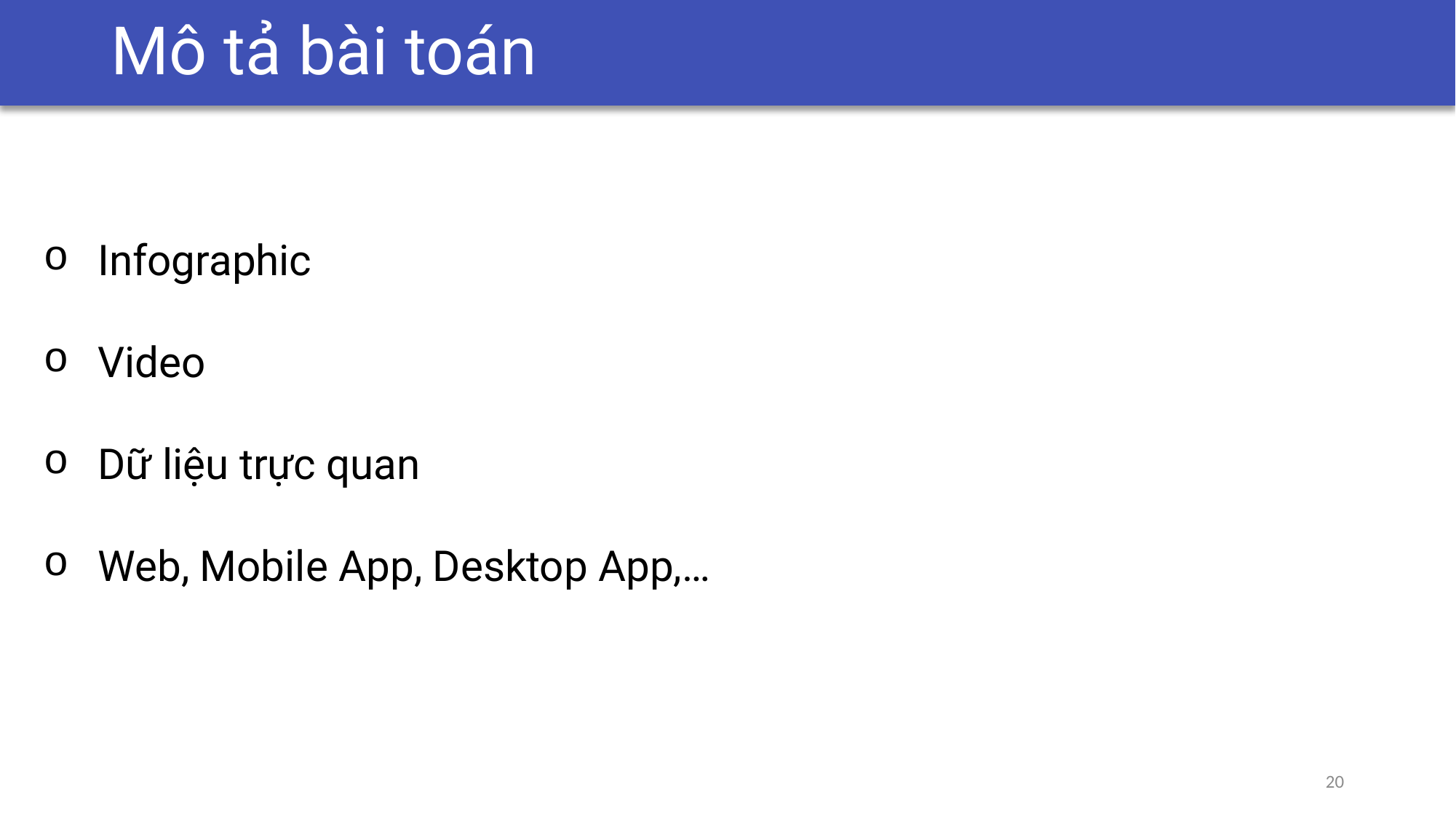

# Bối cảnh thực tại và nhu cầu
Mô tả bài toán
Infographic
Video
Dữ liệu trực quan
Web, Mobile App, Desktop App,…
20